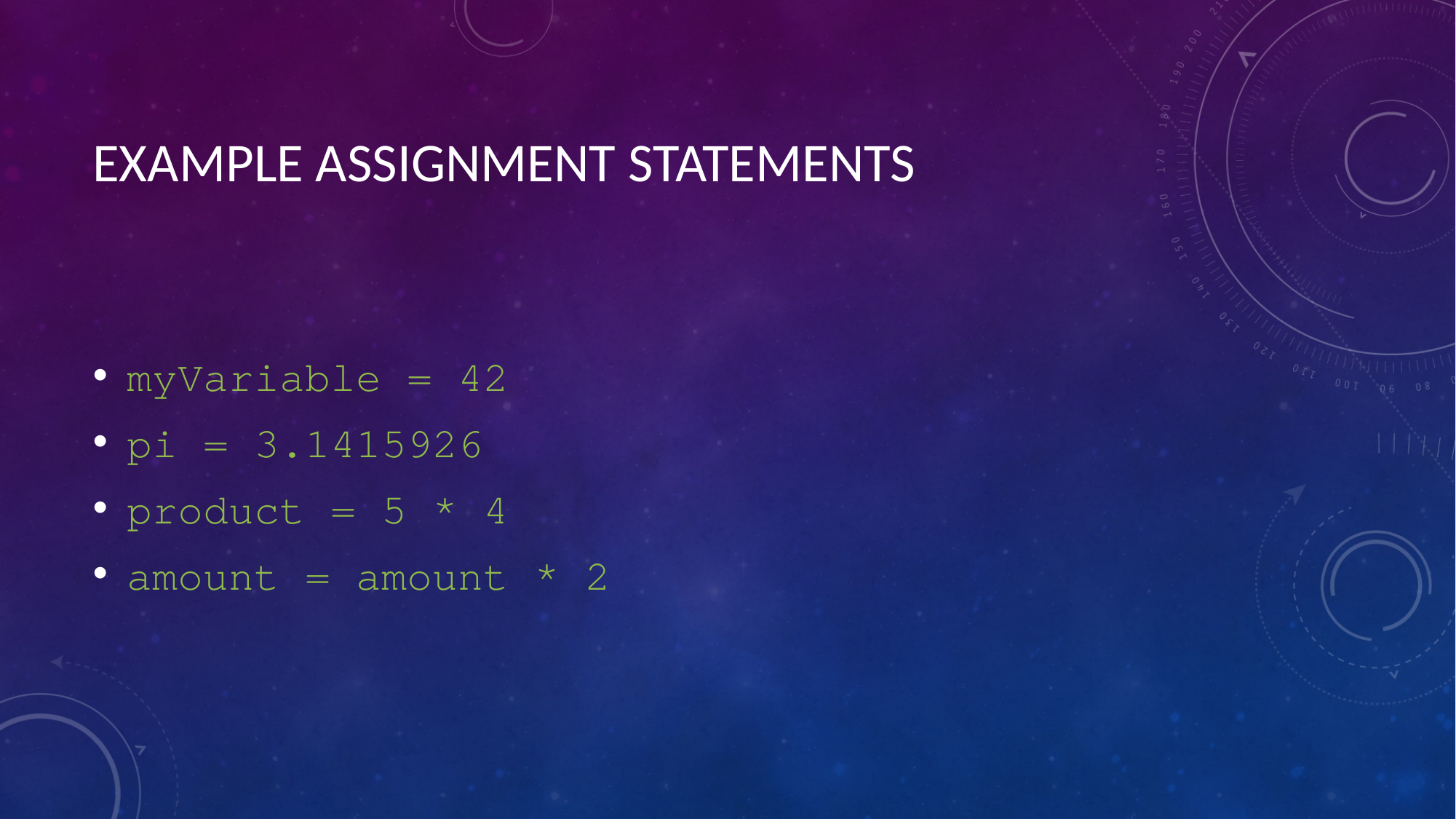

# Example assignment statements
myVariable = 42
pi = 3.1415926
product = 5 * 4
amount = amount * 2